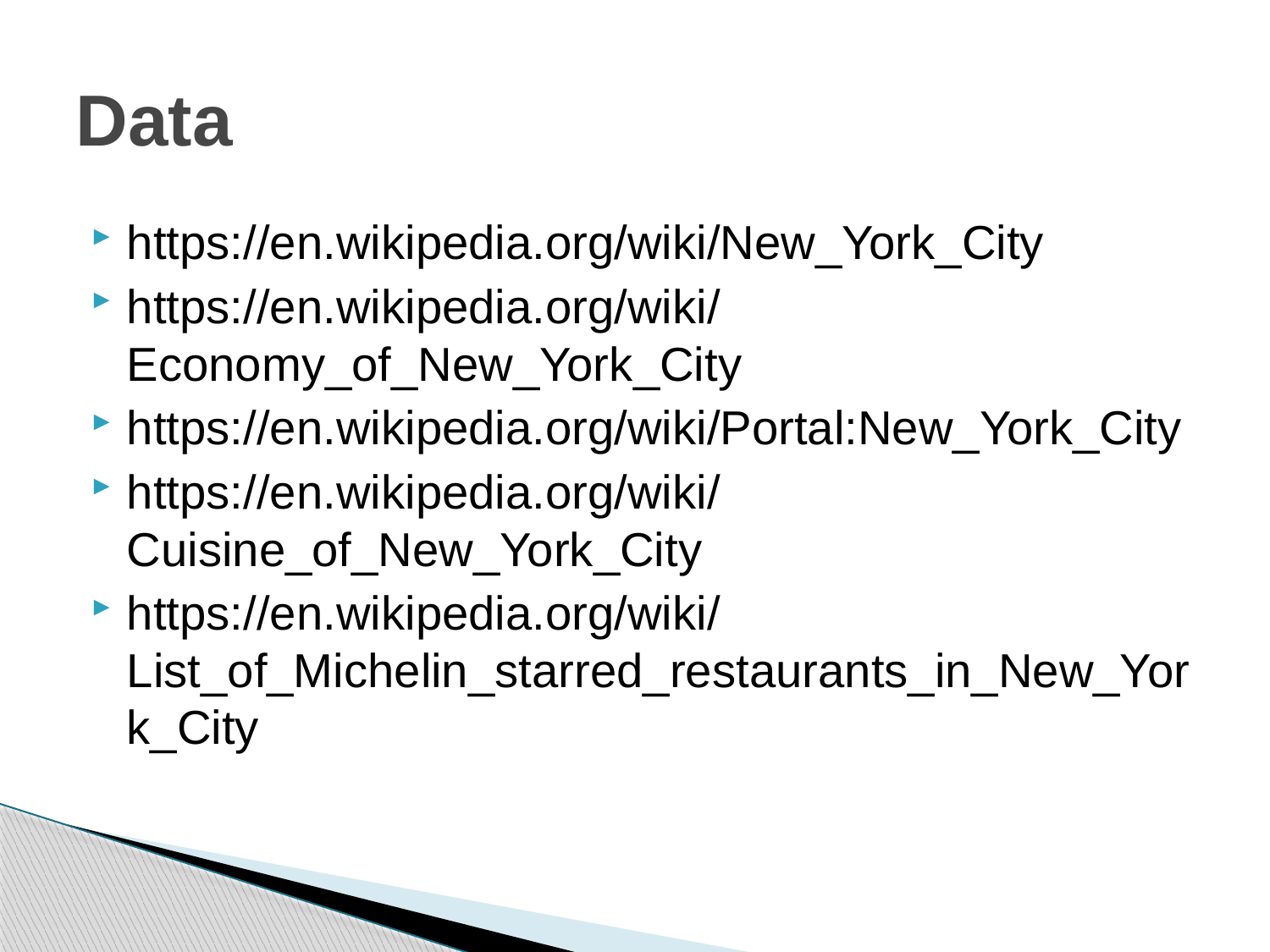

# Data
https://en.wikipedia.org/wiki/New_York_City
https://en.wikipedia.org/wiki/Economy_of_New_York_City
https://en.wikipedia.org/wiki/Portal:New_York_City
https://en.wikipedia.org/wiki/Cuisine_of_New_York_City
https://en.wikipedia.org/wiki/List_of_Michelin_starred_restaurants_in_New_York_City